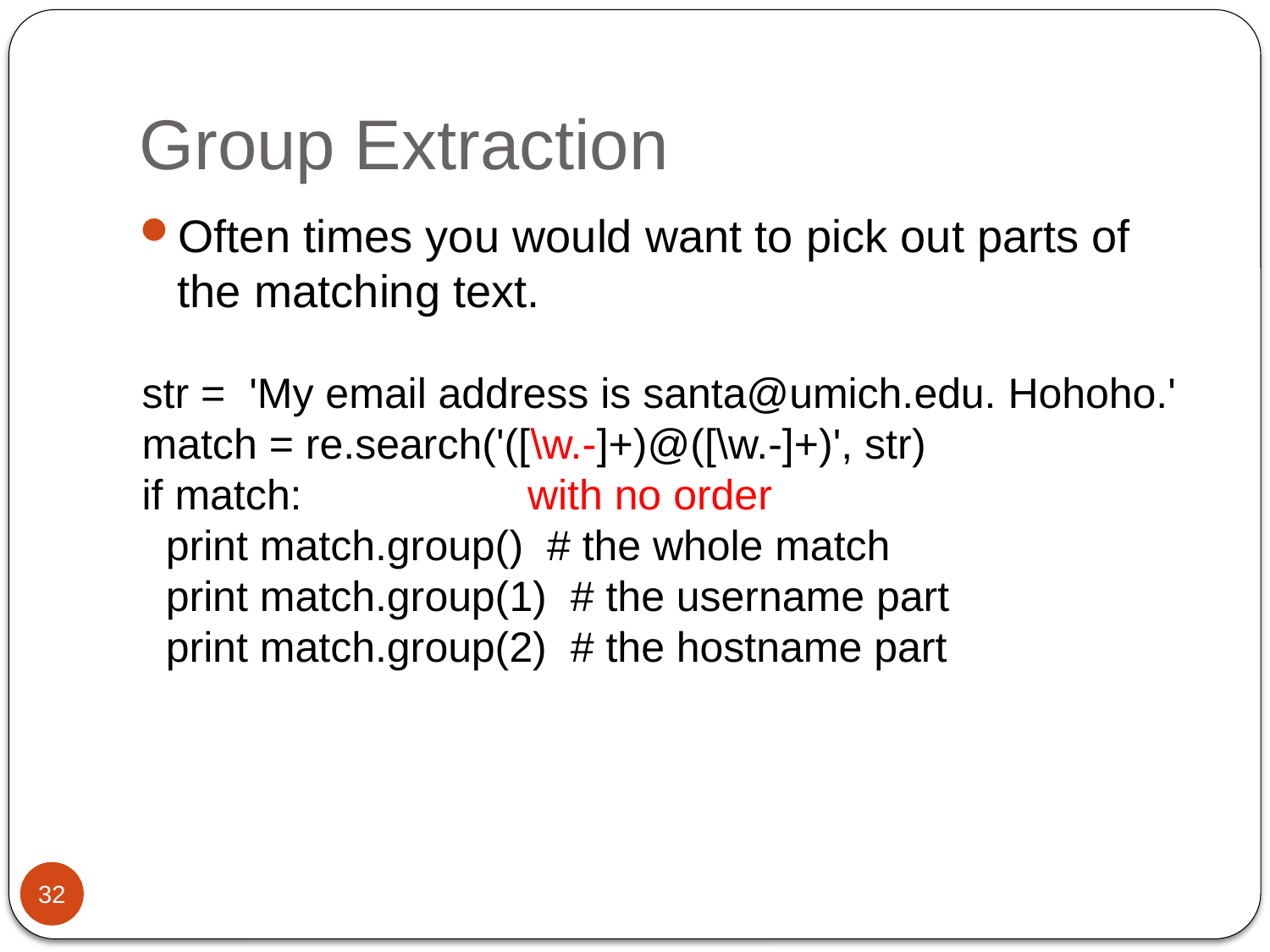

# Group Extraction
Often times you would want to pick out parts of the matching text.

  str =  'My email address is santa@umich.edu. Hohoho.'
  match = re.search('([\w.-]+)@([\w.-]+)', str)
  if match:                   with no order
    print match.group()  # the whole match
    print match.group(1)  # the username part
    print match.group(2)  # the hostname part
32